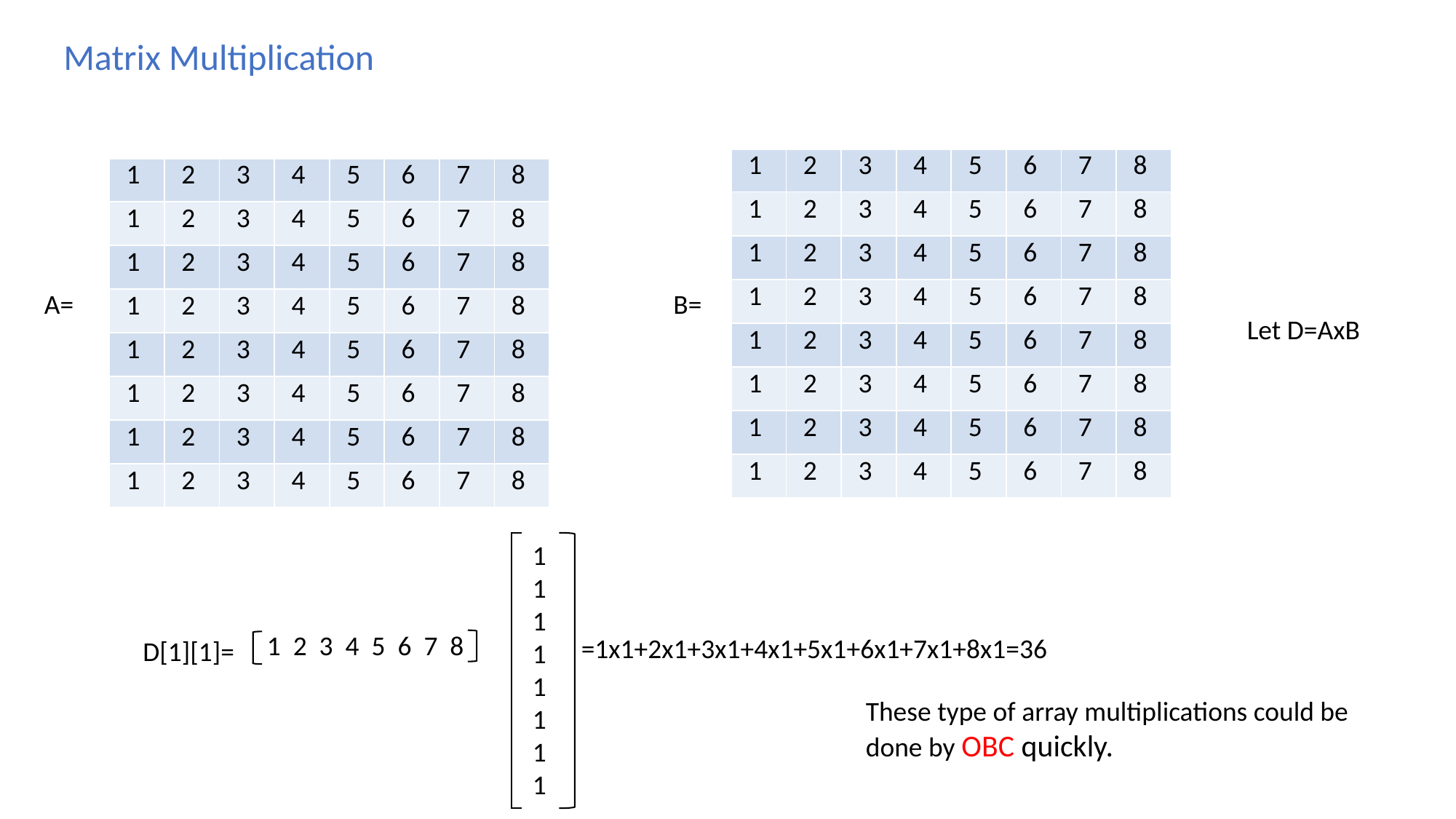

Matrix Multiplication

|  |  |  |  |  |  |  |  |
| --- | --- | --- | --- | --- | --- | --- | --- |
| 1 | 2 | 3 | 4 | 5 | 6 | 7 | 8 |
| 1 | 2 | 3 | 4 | 5 | 6 | 7 | 8 |
| 1 | 2 | 3 | 4 | 5 | 6 | 7 | 8 |
| 1 | 2 | 3 | 4 | 5 | 6 | 7 | 8 |
| 1 | 2 | 3 | 4 | 5 | 6 | 7 | 8 |
| 1 | 2 | 3 | 4 | 5 | 6 | 7 | 8 |
| 1 | 2 | 3 | 4 | 5 | 6 | 7 | 8 |
| 1 | 2 | 3 | 4 | 5 | 6 | 7 | 8 |

|  |  |  |  |  |  |  |  |
| --- | --- | --- | --- | --- | --- | --- | --- |
| 1 | 2 | 3 | 4 | 5 | 6 | 7 | 8 |
| 1 | 2 | 3 | 4 | 5 | 6 | 7 | 8 |
| 1 | 2 | 3 | 4 | 5 | 6 | 7 | 8 |
| 1 | 2 | 3 | 4 | 5 | 6 | 7 | 8 |
| 1 | 2 | 3 | 4 | 5 | 6 | 7 | 8 |
| 1 | 2 | 3 | 4 | 5 | 6 | 7 | 8 |
| 1 | 2 | 3 | 4 | 5 | 6 | 7 | 8 |
| 1 | 2 | 3 | 4 | 5 | 6 | 7 | 8 |
A=
B=
Let D=AxB

1
1
1
1
1
1
1
1

 1  2  3  4  5  6  7  8
=1x1+2x1+3x1+4x1+5x1+6x1+7x1+8x1=36
D[1][1]=

These type of array multiplications could be done by OBC quickly.